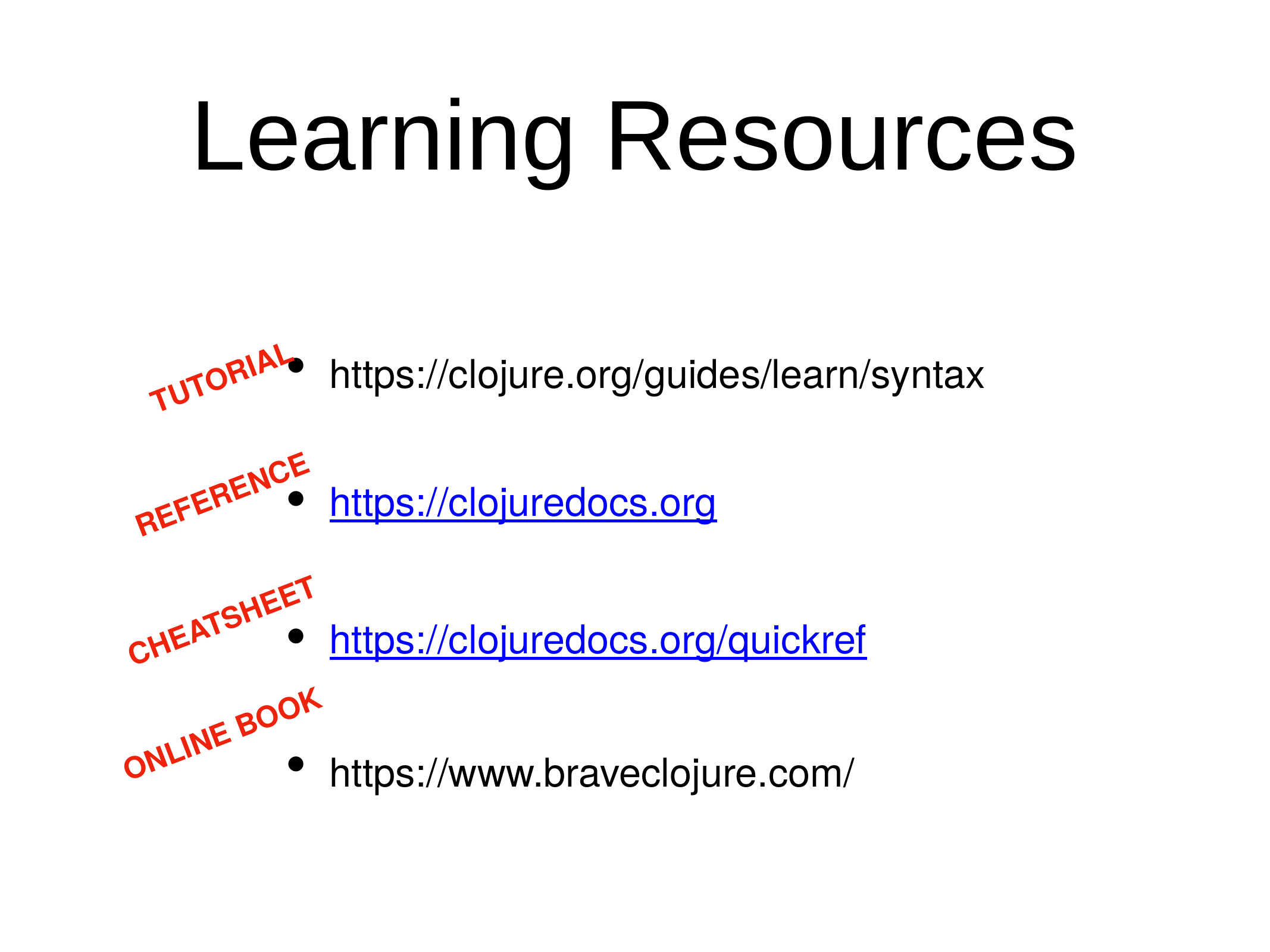

# Learning Resources
https://clojure.org/guides/learn/syntax
https://clojuredocs.org
https://clojuredocs.org/quickref
https://www.braveclojure.com/
TUTORIAL
REFERENCE
CHEATSHEET
ONLINE BOOK